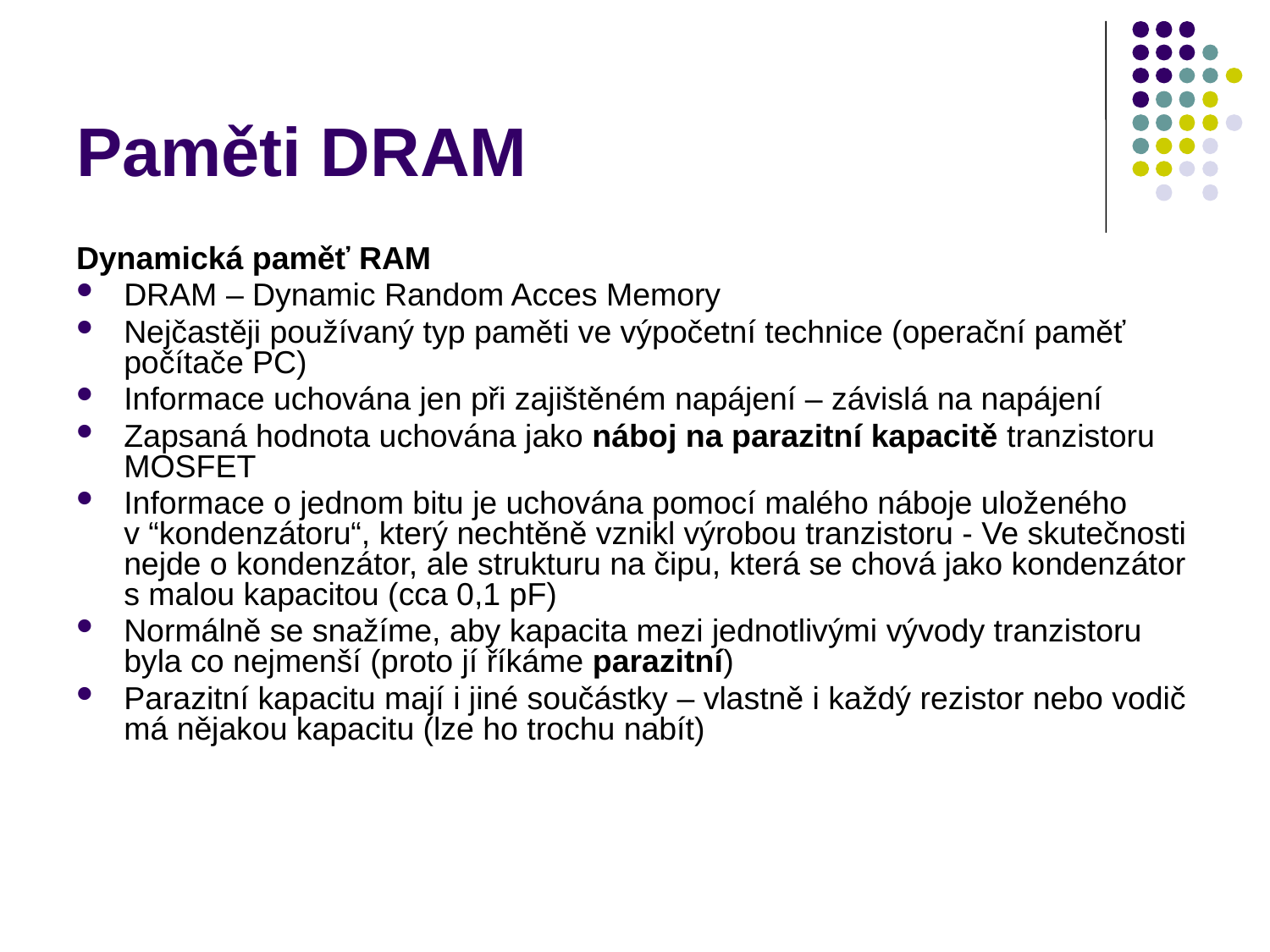

# Paměti DRAM
Dynamická paměť RAM
DRAM – Dynamic Random Acces Memory
Nejčastěji používaný typ paměti ve výpočetní technice (operační paměť počítače PC)
Informace uchována jen při zajištěném napájení – závislá na napájení
Zapsaná hodnota uchována jako náboj na parazitní kapacitě tranzistoru MOSFET
Informace o jednom bitu je uchována pomocí malého náboje uloženého v “kondenzátoru“, který nechtěně vznikl výrobou tranzistoru - Ve skutečnosti nejde o kondenzátor, ale strukturu na čipu, která se chová jako kondenzátor s malou kapacitou (cca 0,1 pF)
Normálně se snažíme, aby kapacita mezi jednotlivými vývody tranzistoru byla co nejmenší (proto jí říkáme parazitní)
Parazitní kapacitu mají i jiné součástky – vlastně i každý rezistor nebo vodič má nějakou kapacitu (lze ho trochu nabít)